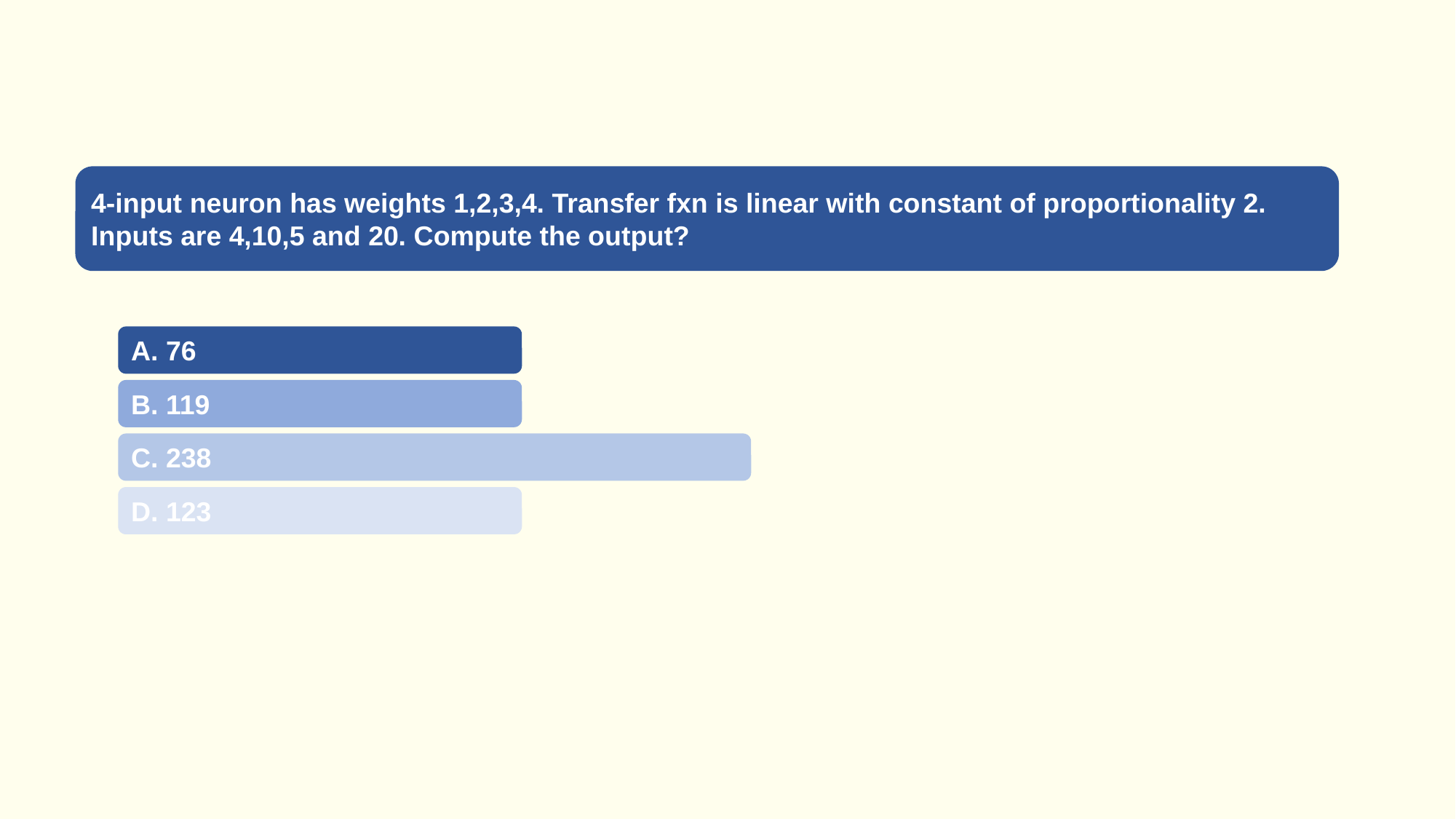

4-input neuron has weights 1,2,3,4. Transfer fxn is linear with constant of proportionality 2. Inputs are 4,10,5 and 20. Compute the output?
A. 76
B. 119
C. 238
D. 123